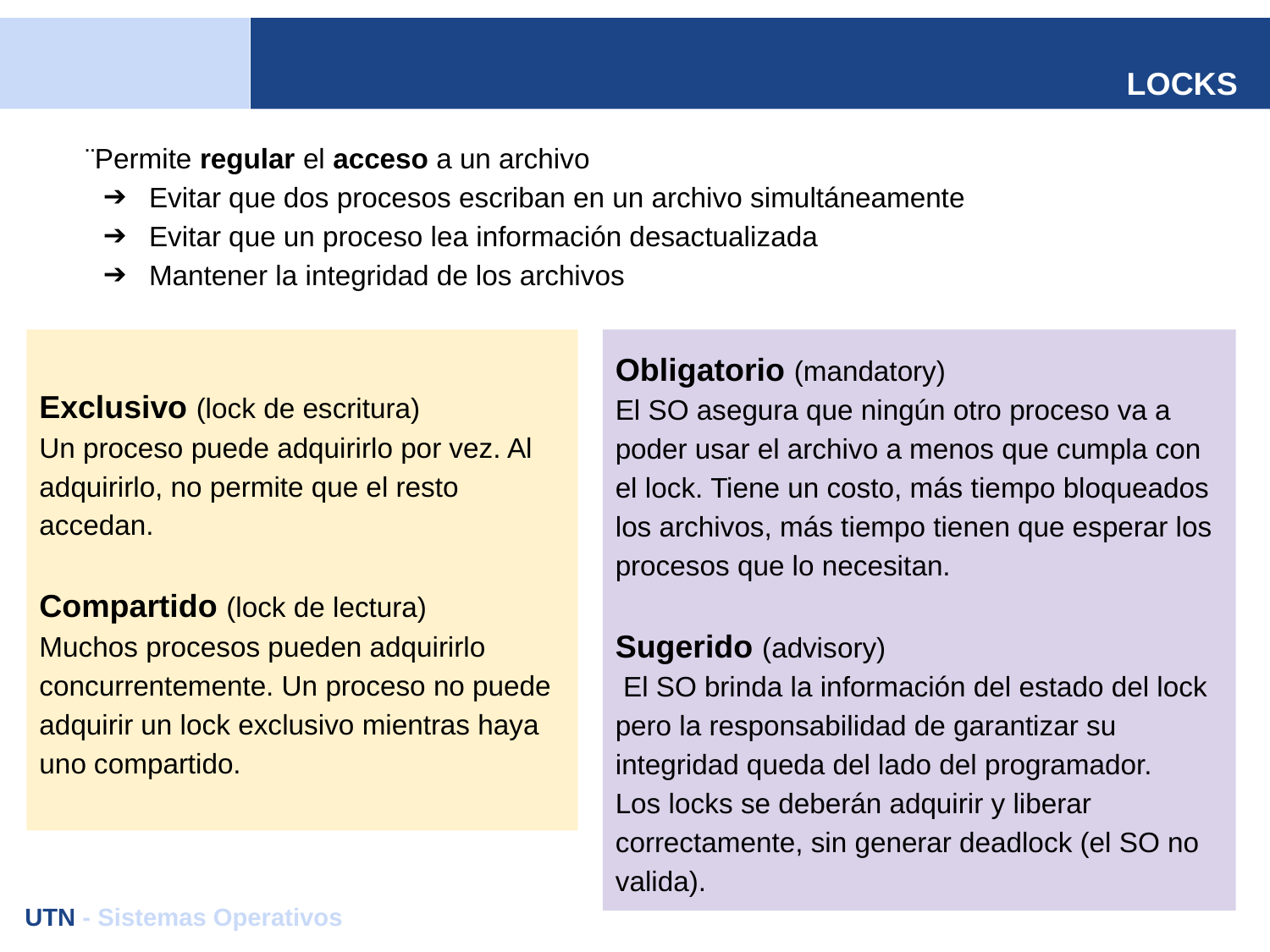

# LOCKS
¨Permite regular el acceso a un archivo
Evitar que dos procesos escriban en un archivo simultáneamente
Evitar que un proceso lea información desactualizada
Mantener la integridad de los archivos

Exclusivo (lock de escritura)
Un proceso puede adquirirlo por vez. Al adquirirlo, no permite que el resto accedan.

Compartido (lock de lectura)
Muchos procesos pueden adquirirlo concurrentemente. Un proceso no puede adquirir un lock exclusivo mientras haya uno compartido.
Obligatorio (mandatory)
El SO asegura que ningún otro proceso va a poder usar el archivo a menos que cumpla con el lock. Tiene un costo, más tiempo bloqueados los archivos, más tiempo tienen que esperar los procesos que lo necesitan.

Sugerido (advisory)
 El SO brinda la información del estado del lock pero la responsabilidad de garantizar su integridad queda del lado del programador.
Los locks se deberán adquirir y liberar correctamente, sin generar deadlock (el SO no valida).
UTN - Sistemas Operativos